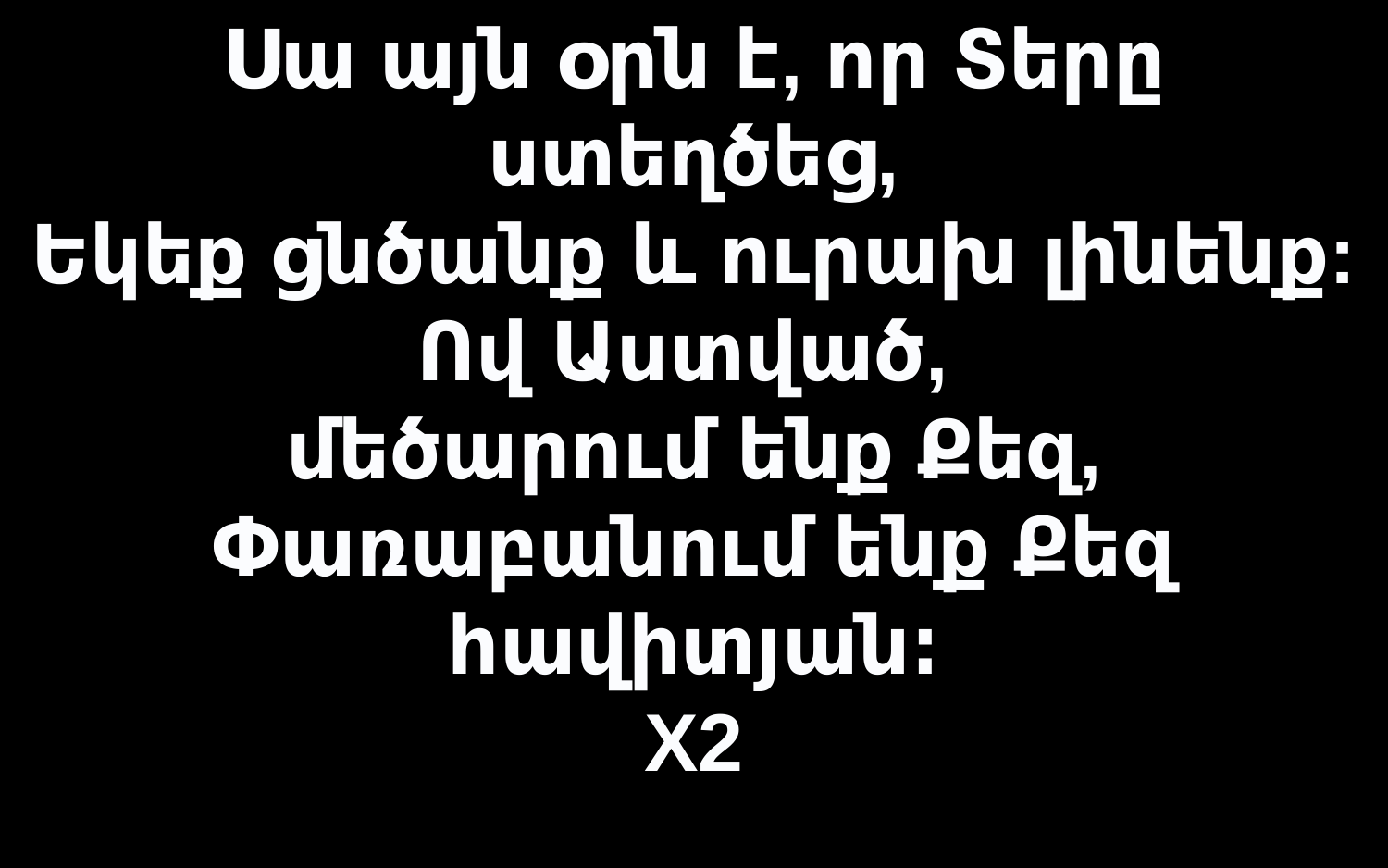

# Սա այն օրն է, որ Տերը ստեղծեց, Եկեք ցնծանք և ուրախ լինենք: Ով Աստված, մեծարում ենք Քեզ, Փառաբանում ենք Քեզ հավիտյան։ X2